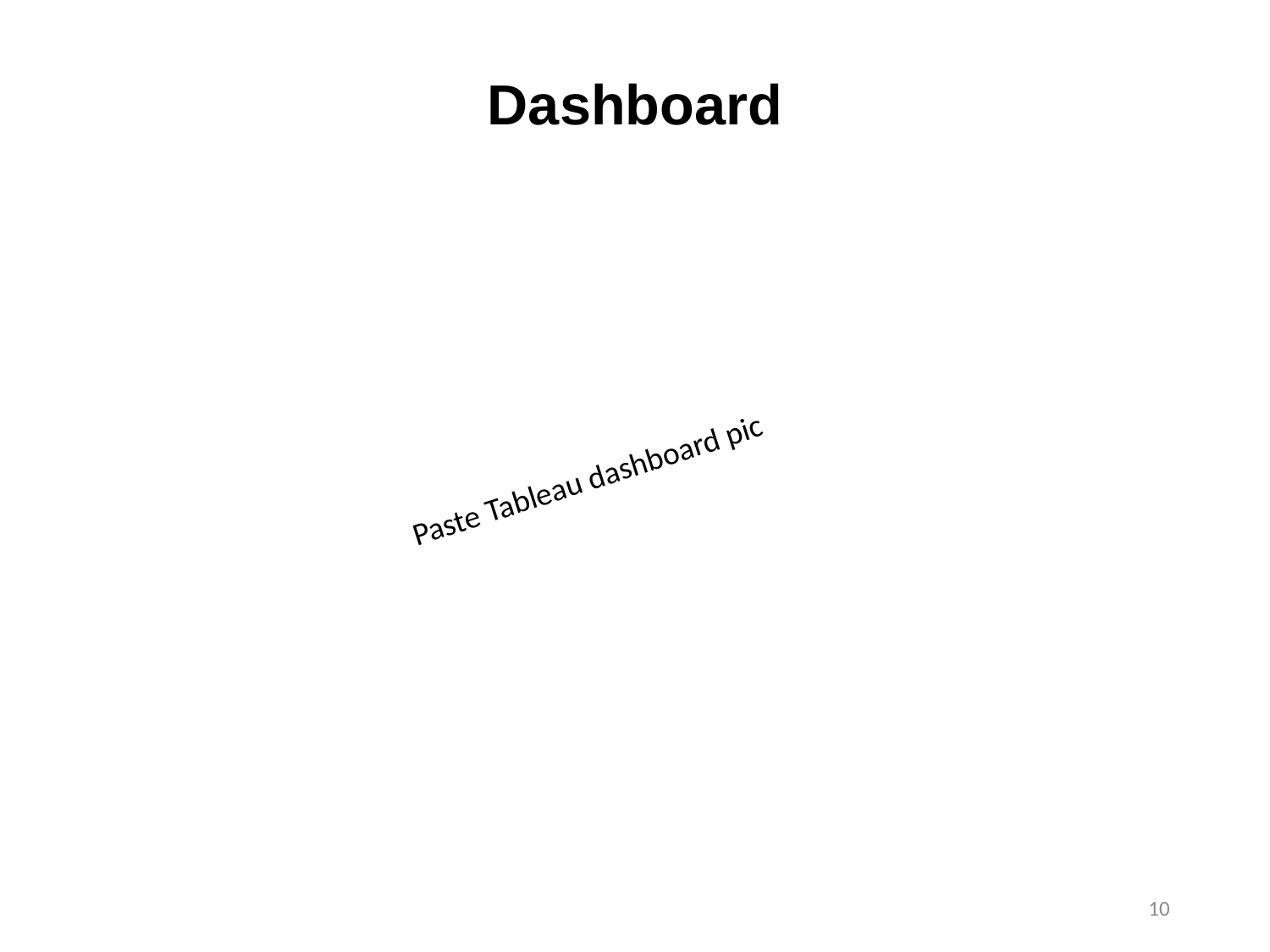

# Dashboard
Paste Tableau dashboard pic
10